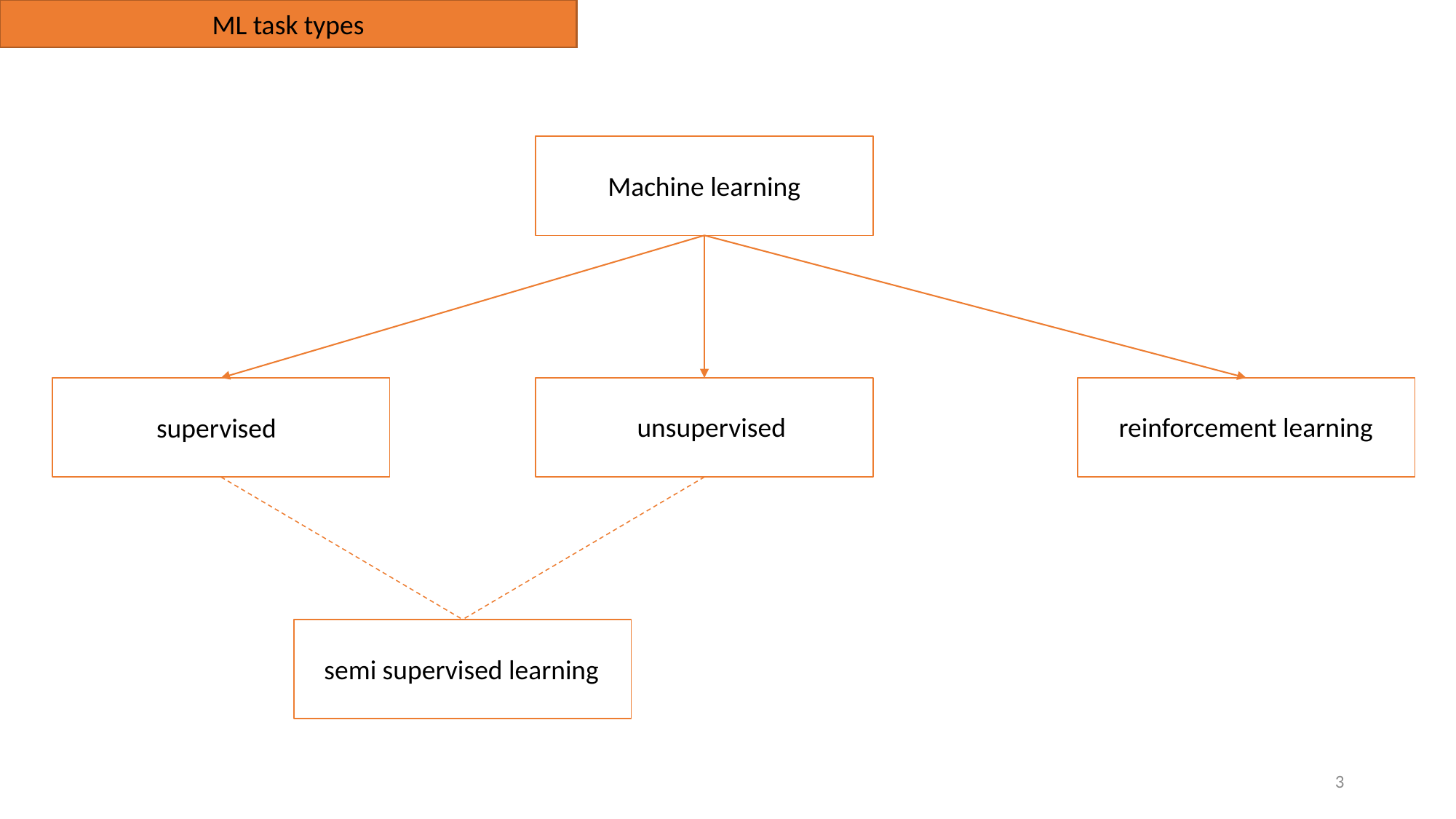

ML task types

Machine learning

unsupervised
reinforcement learning
supervised

semi supervised learning
3